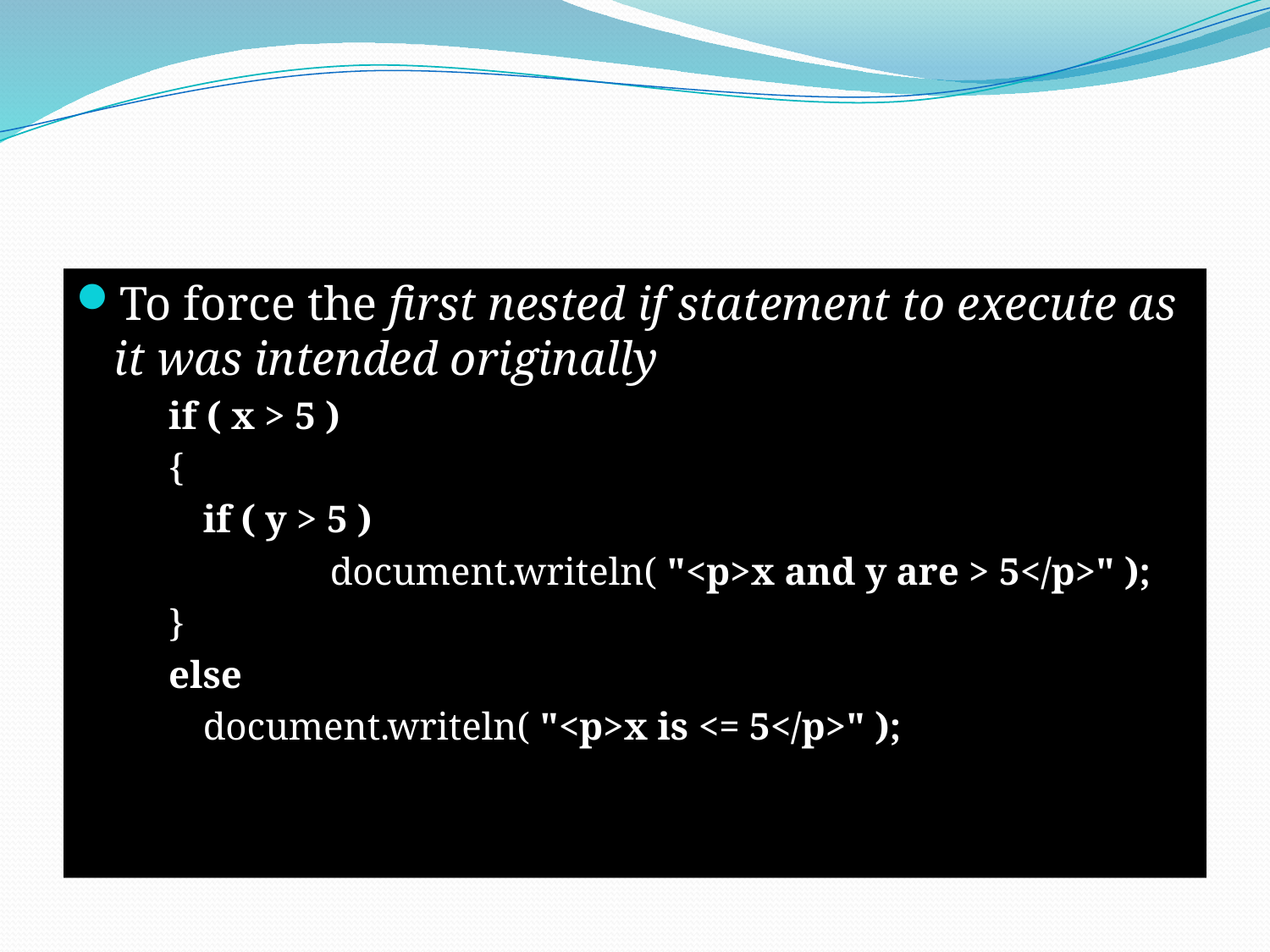

#
To force the first nested if statement to execute as it was intended originally
if ( x > 5 )
{
	if ( y > 5 )
		document.writeln( "<p>x and y are > 5</p>" );
}
else
	document.writeln( "<p>x is <= 5</p>" );